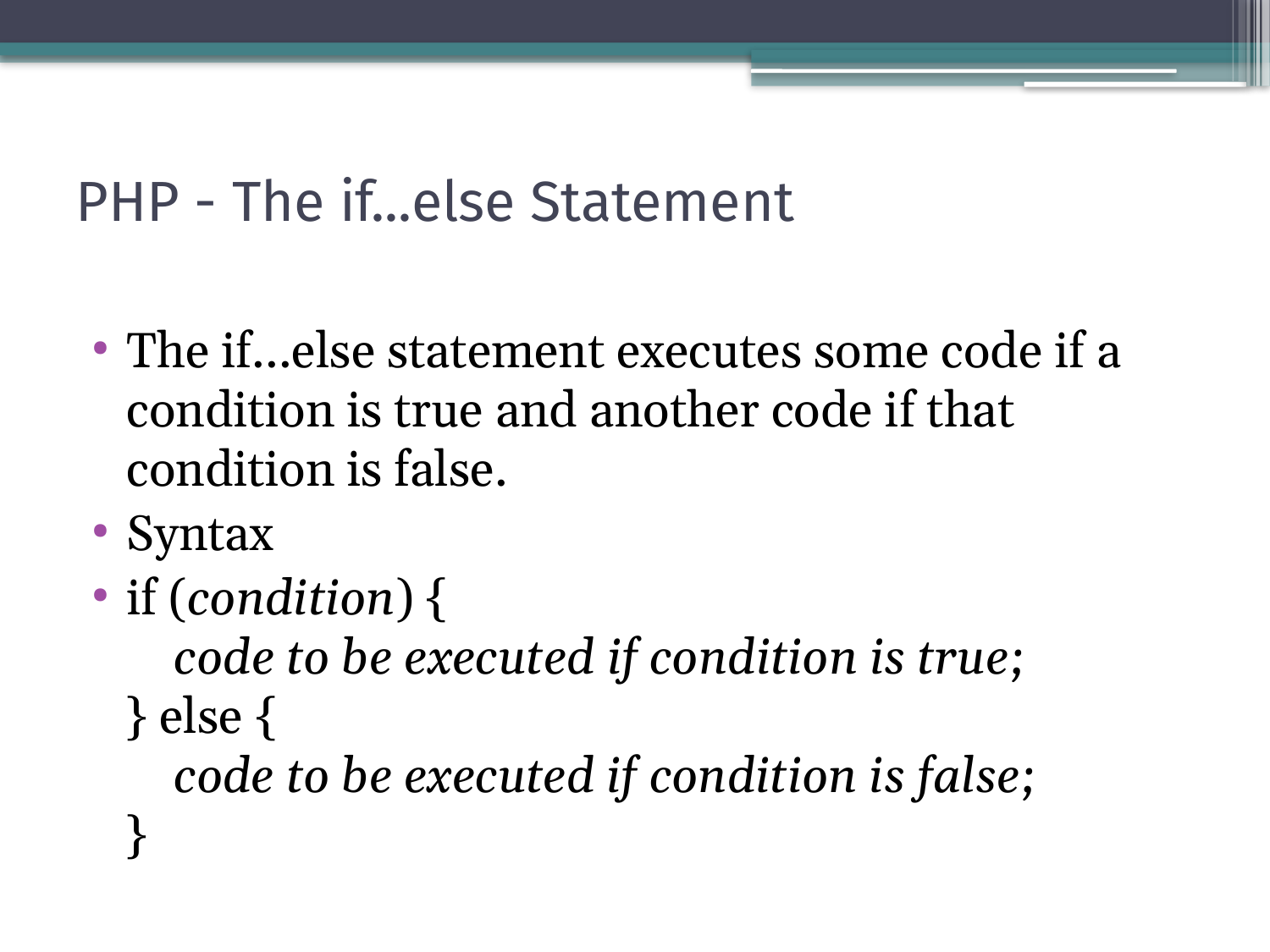

# PHP - The if...else Statement
The if...else statement executes some code if a condition is true and another code if that condition is false.
Syntax
if (condition) {
    code to be executed if condition is true;
} else {
    code to be executed if condition is false;
}